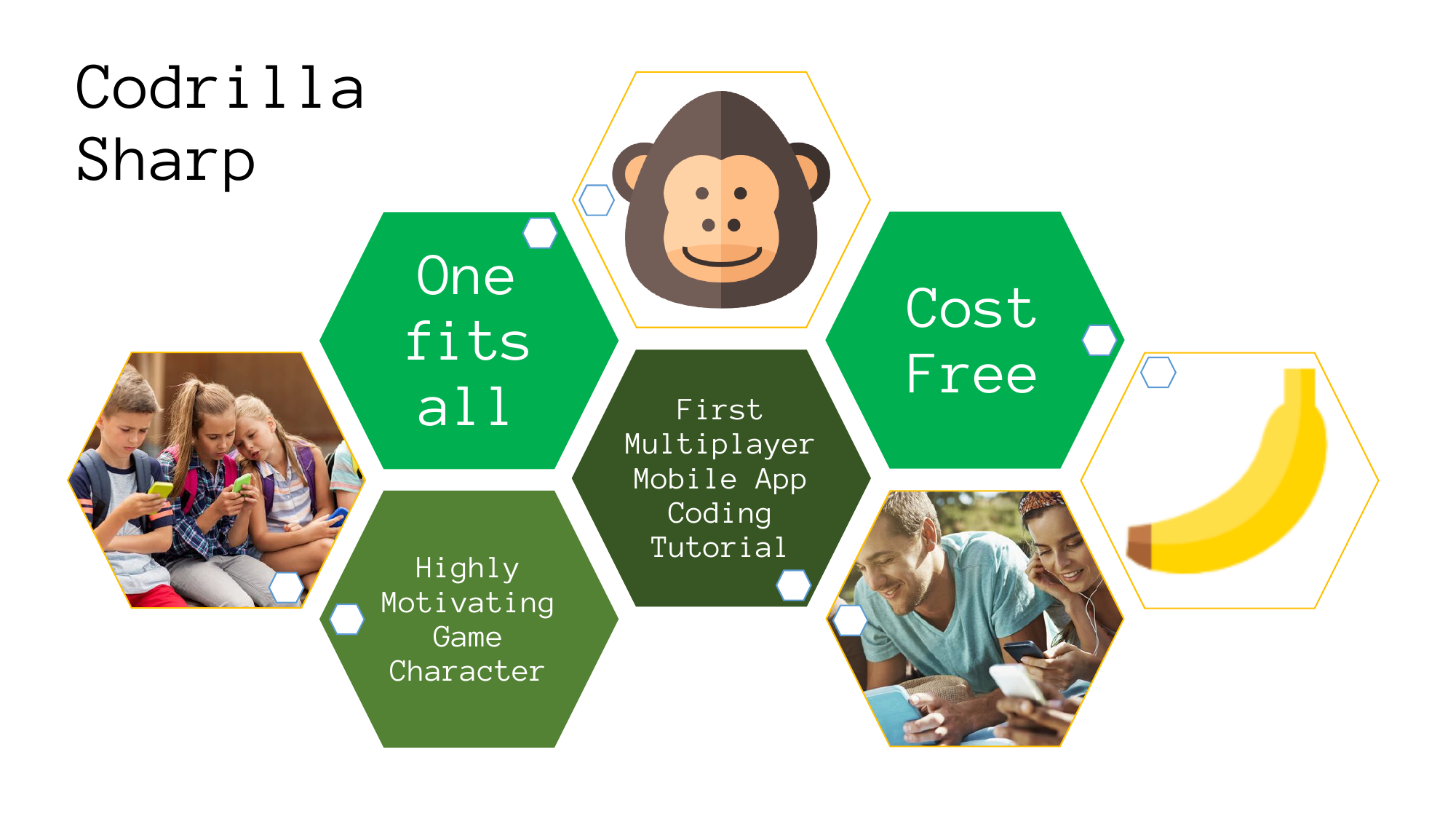

# Codrilla Sharp
Highly Motivating Game Character
First Multiplayer Mobile App Coding Tutorial
One fits all
Cost Free